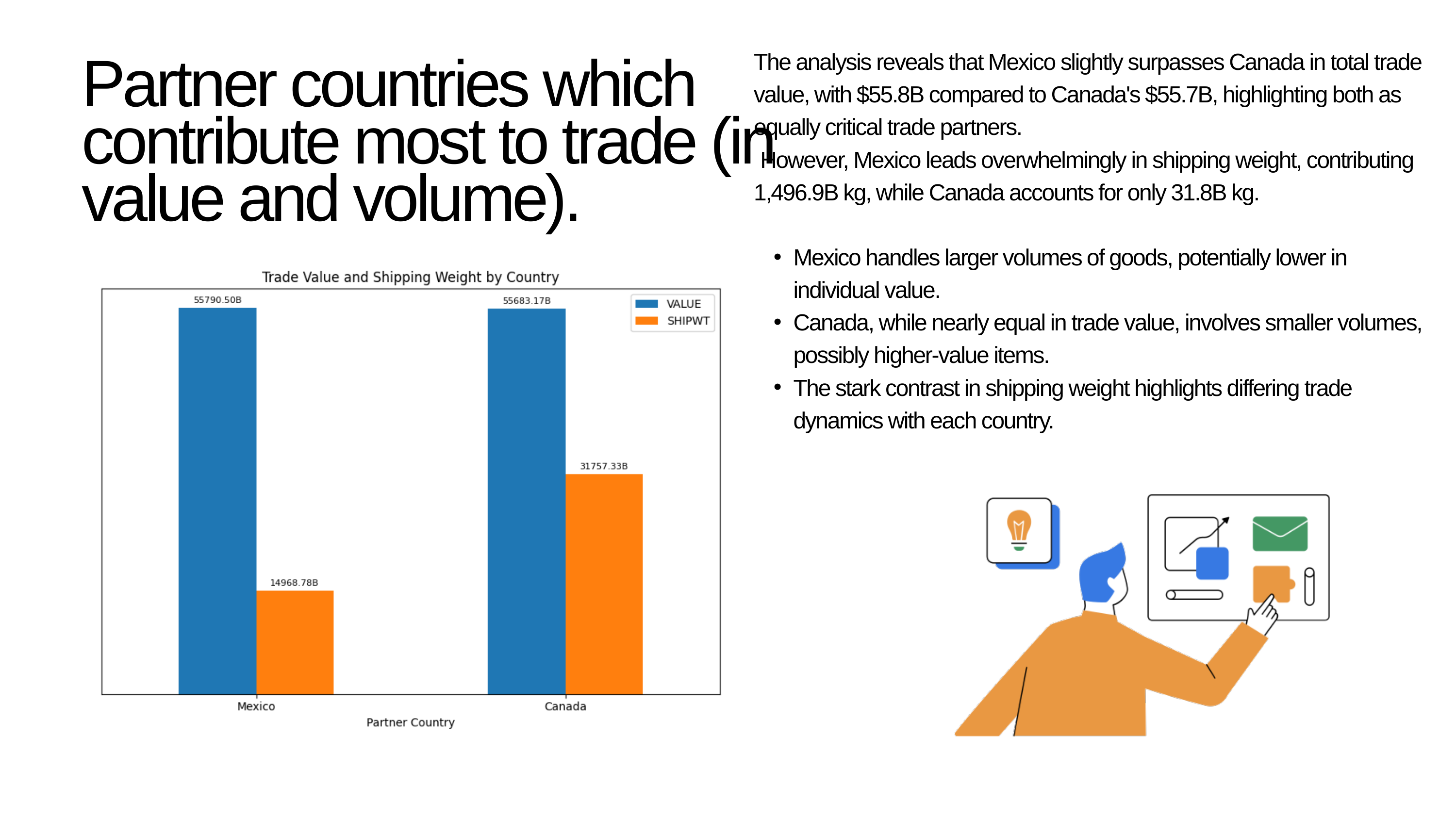

The analysis reveals that Mexico slightly surpasses Canada in total trade value, with $55.8B compared to Canada's $55.7B, highlighting both as equally critical trade partners.
 However, Mexico leads overwhelmingly in shipping weight, contributing 1,496.9B kg, while Canada accounts for only 31.8B kg.

Mexico handles larger volumes of goods, potentially lower in individual value.
Canada, while nearly equal in trade value, involves smaller volumes, possibly higher-value items.
The stark contrast in shipping weight highlights differing trade dynamics with each country.

Partner countries which contribute most to trade (in value and volume).